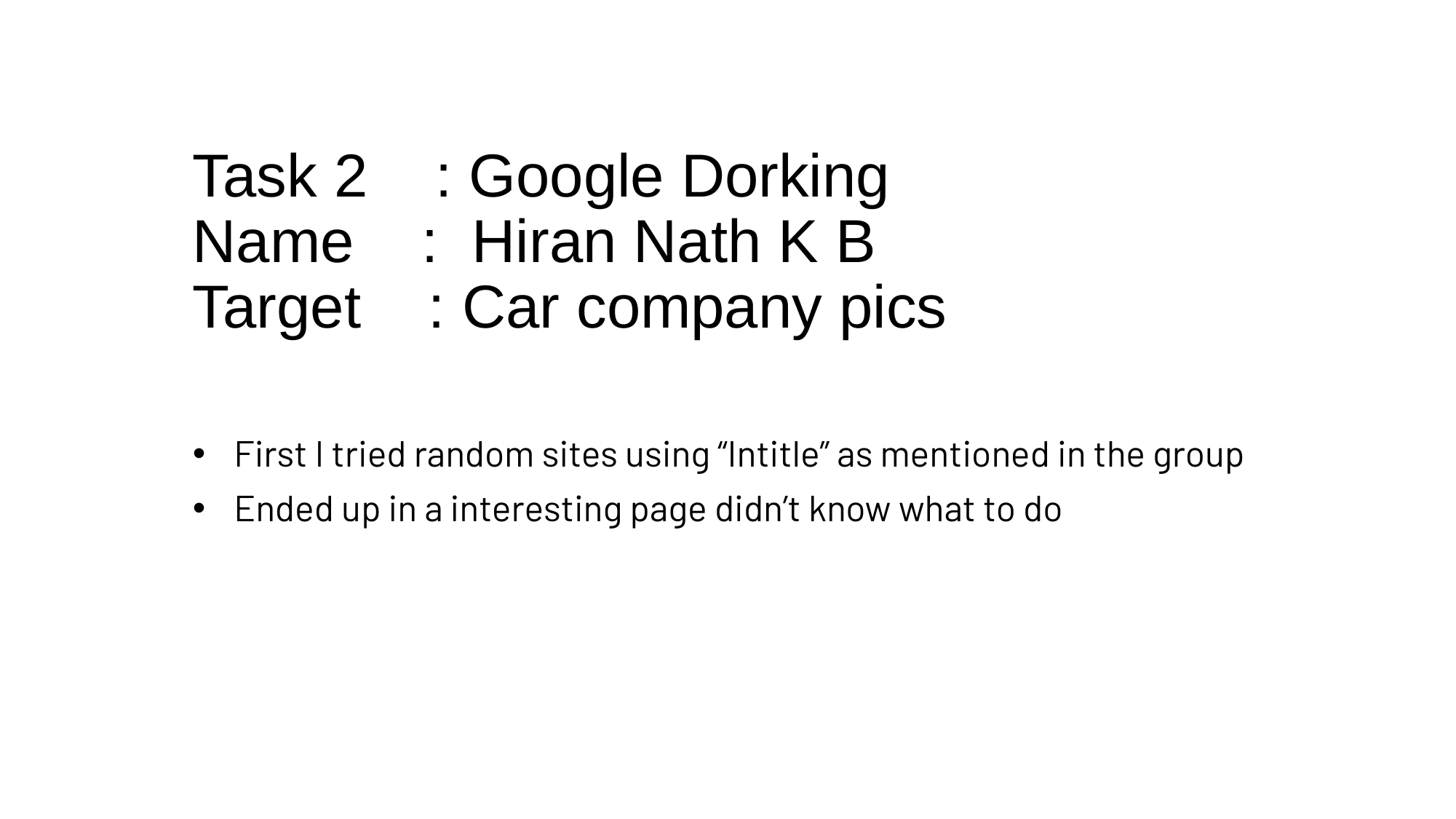

# Task 2    : Google Dorking Name    :  Hiran Nath K B Target    : Car company pics
First I tried random sites using “Intitle” as mentioned in the group
Ended up in a interesting page didn’t know what to do